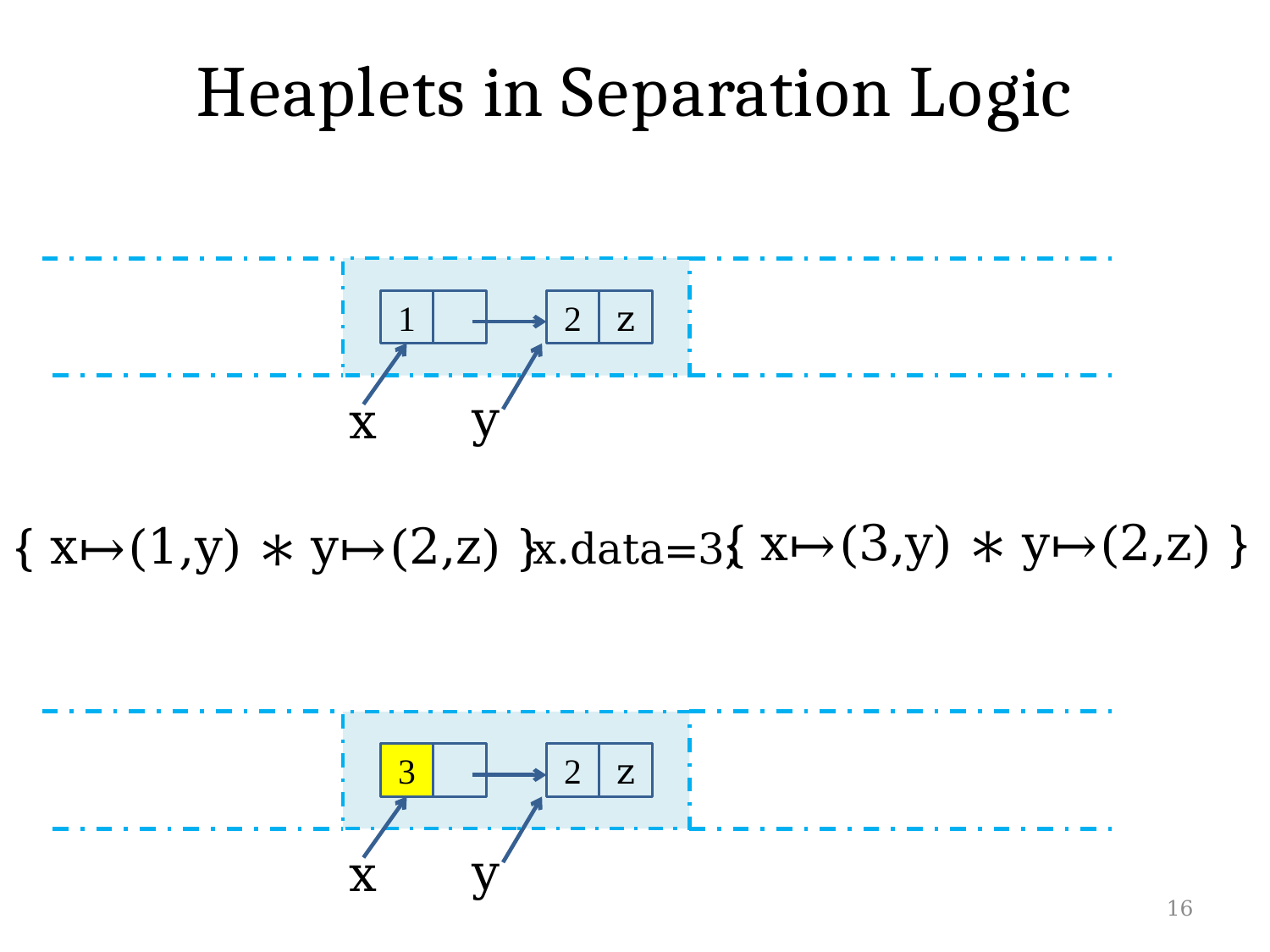

# Heaplets in Separation Logic

1

2
z
y
x
{ x↦(3,y) ∗ y↦(2,z) }
{ x↦(1,y) ∗ y↦(2,z) }
x.data=3;

3

2
z
y
x
16